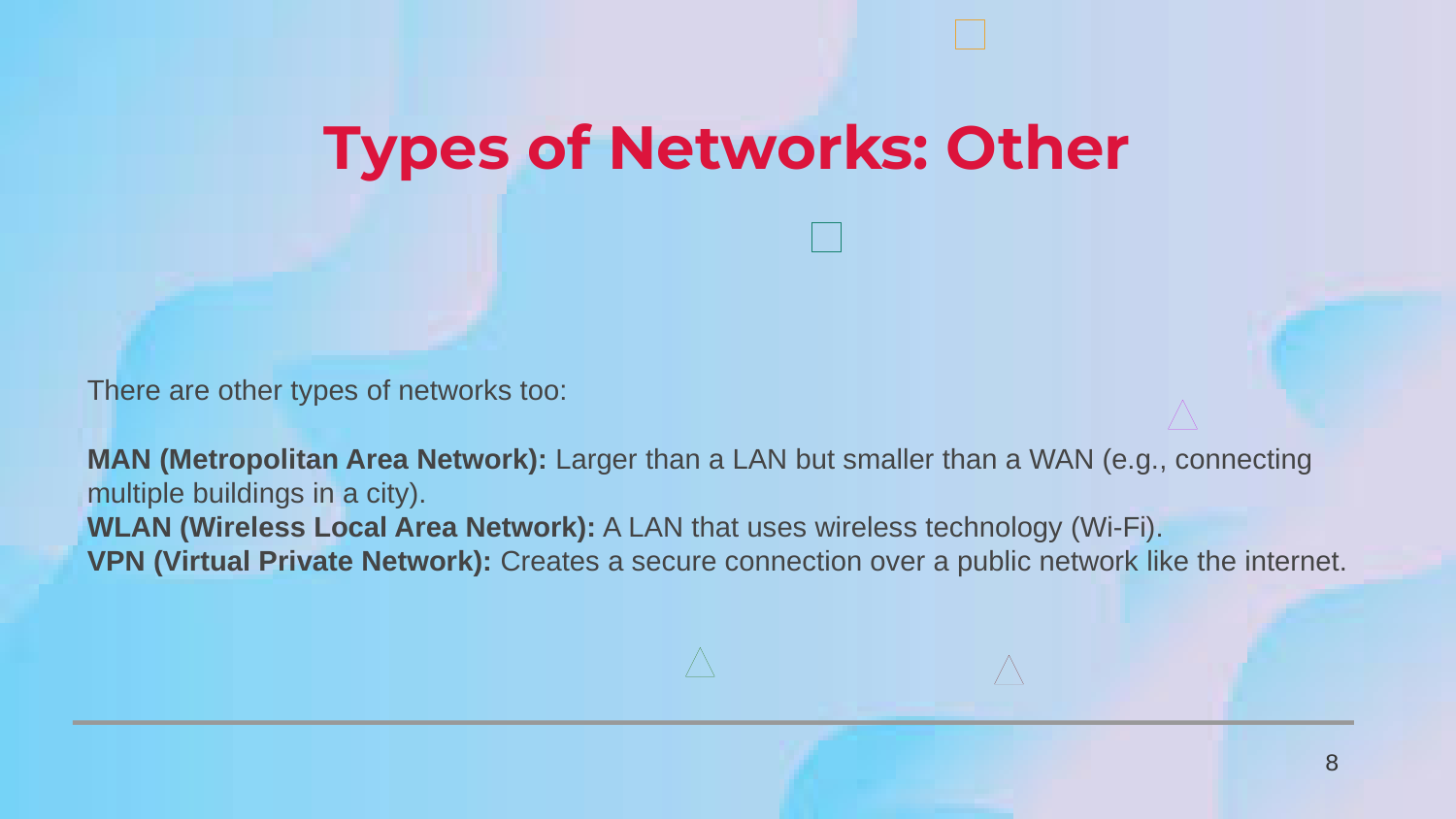

Types of Networks: Other

There are other types of networks too:

MAN (Metropolitan Area Network): Larger than a LAN but smaller than a WAN (e.g., connecting multiple buildings in a city).
WLAN (Wireless Local Area Network): A LAN that uses wireless technology (Wi-Fi).
VPN (Virtual Private Network): Creates a secure connection over a public network like the internet.

8